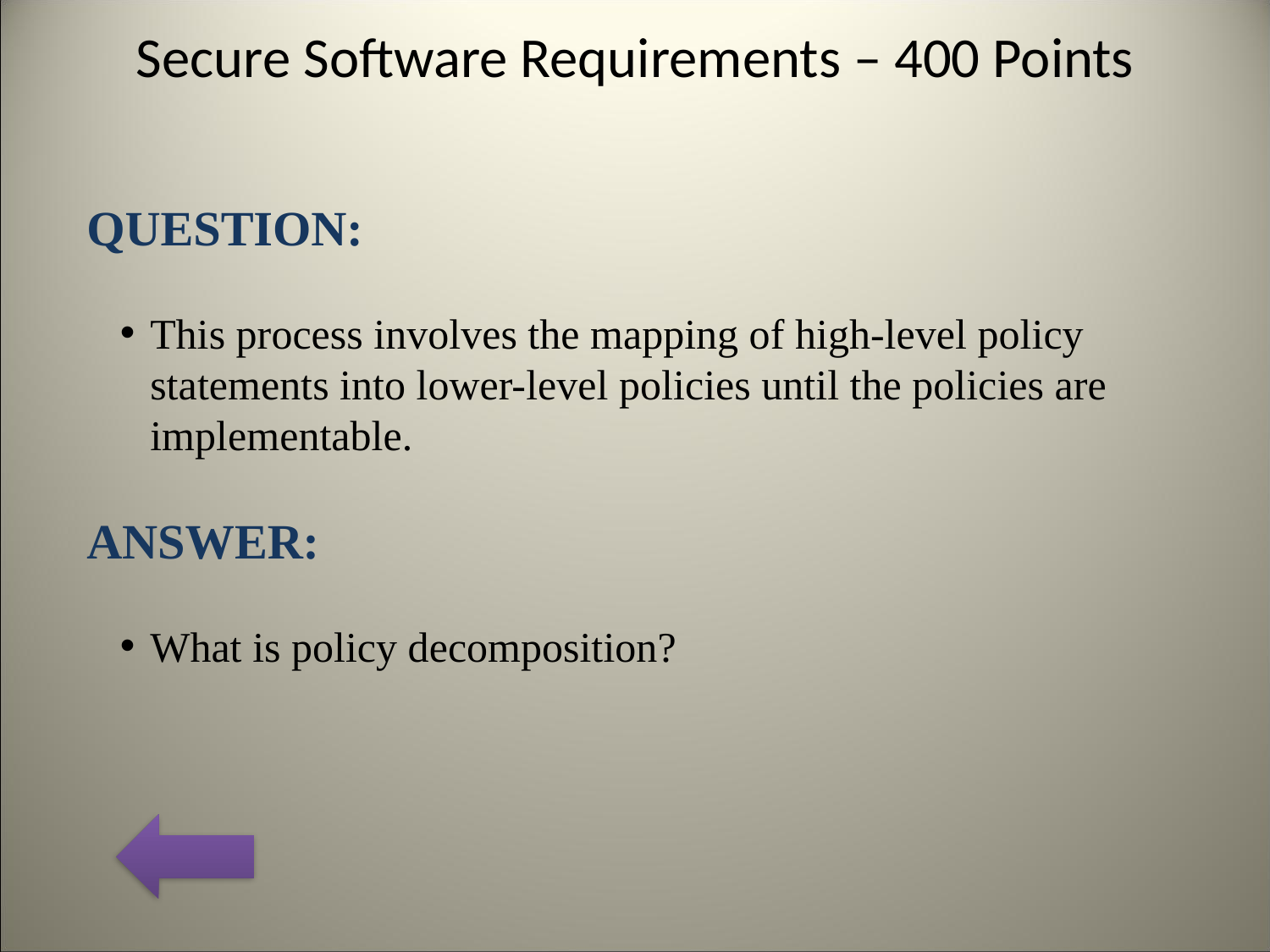

# Secure Software Requirements – 400 Points
QUESTION:

This process involves the mapping of high-level policy statements into lower-level policies until the policies are implementable.

ANSWER:

What is policy decomposition?